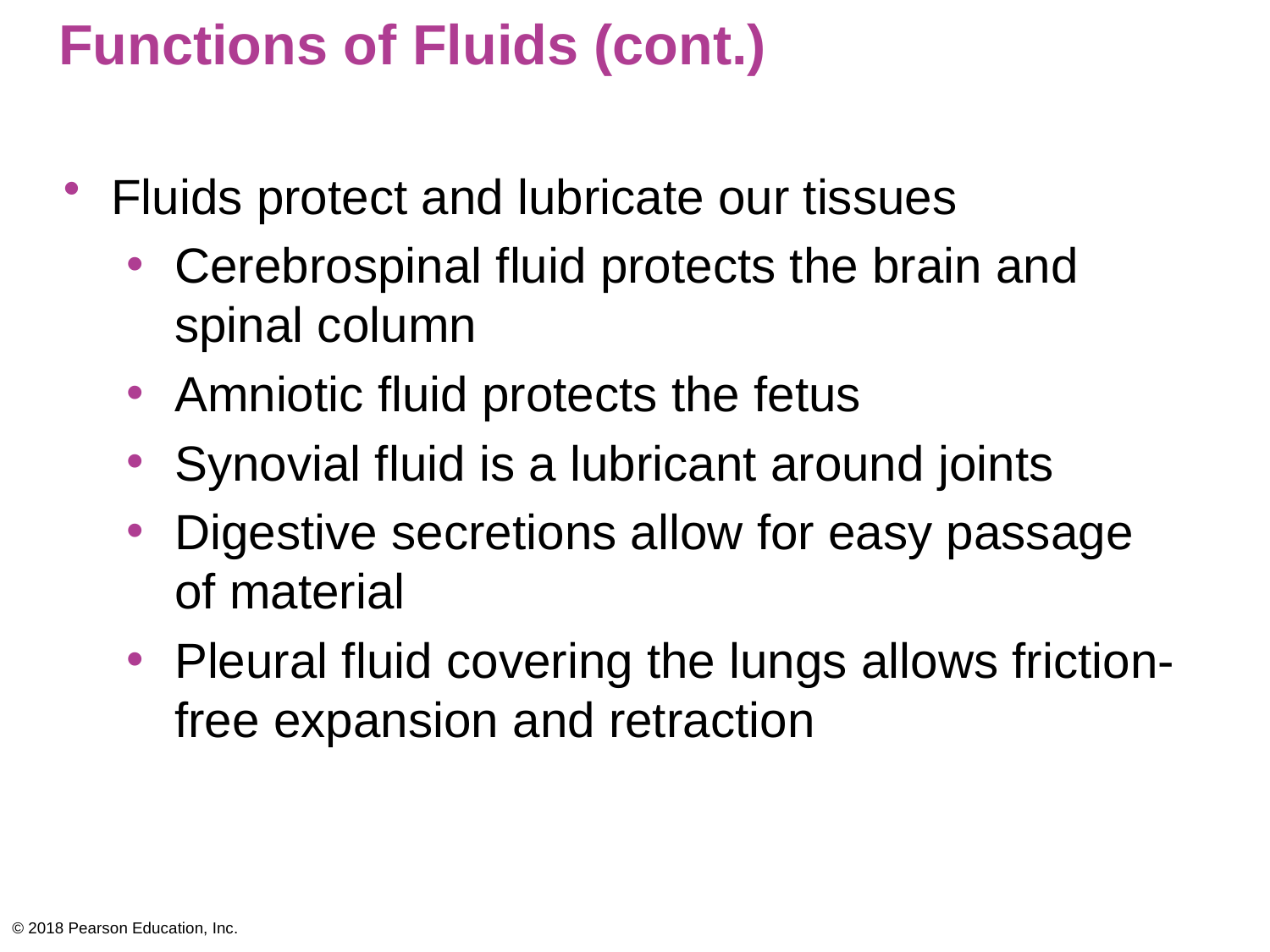

# Functions of Fluids (cont.)
Fluids protect and lubricate our tissues
Cerebrospinal fluid protects the brain and spinal column
Amniotic fluid protects the fetus
Synovial fluid is a lubricant around joints
Digestive secretions allow for easy passage of material
Pleural fluid covering the lungs allows friction-free expansion and retraction
© 2018 Pearson Education, Inc.